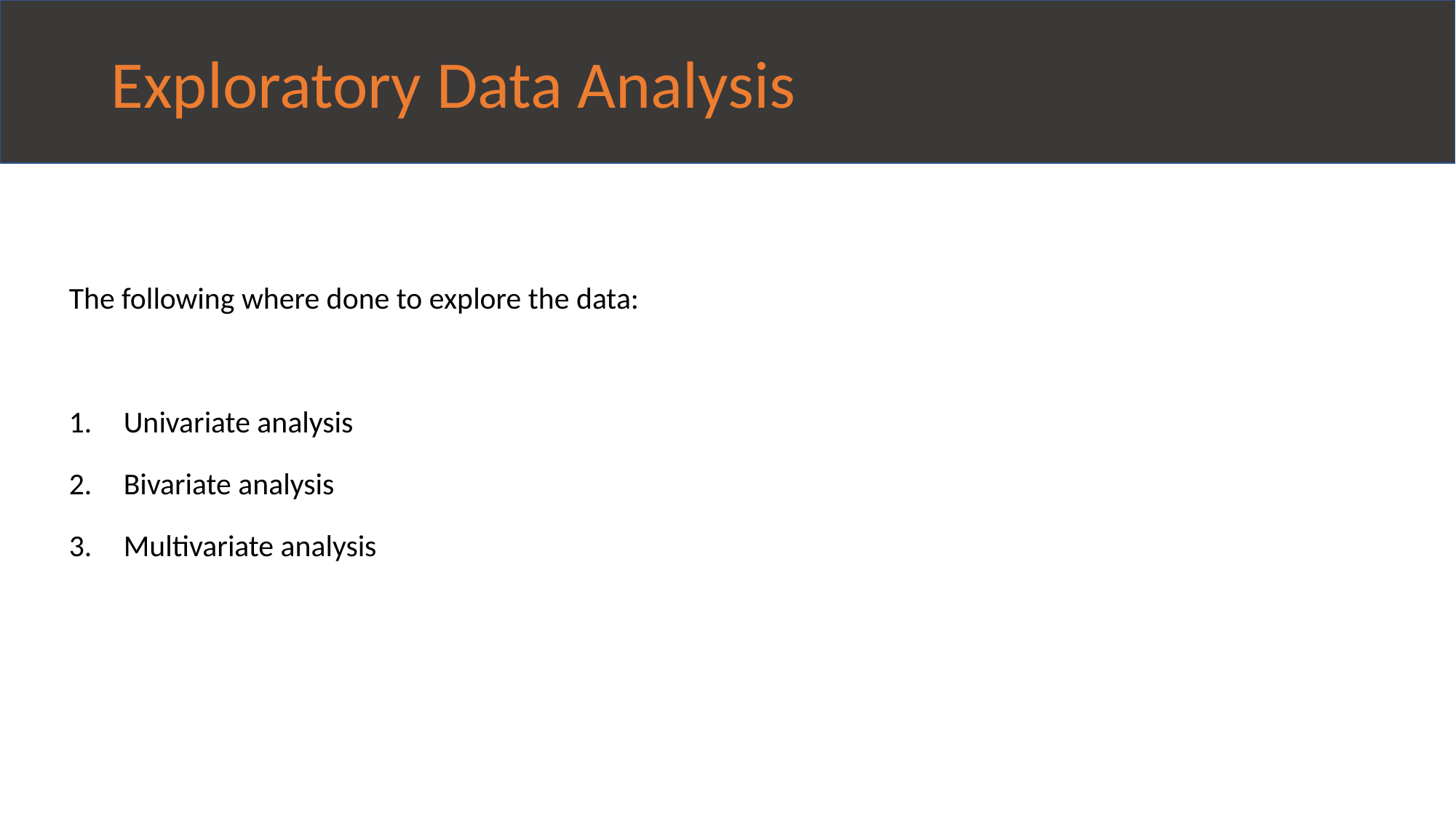

# Exploratory Data Analysis
The following where done to explore the data:

Univariate analysis
Bivariate analysis
Multivariate analysis